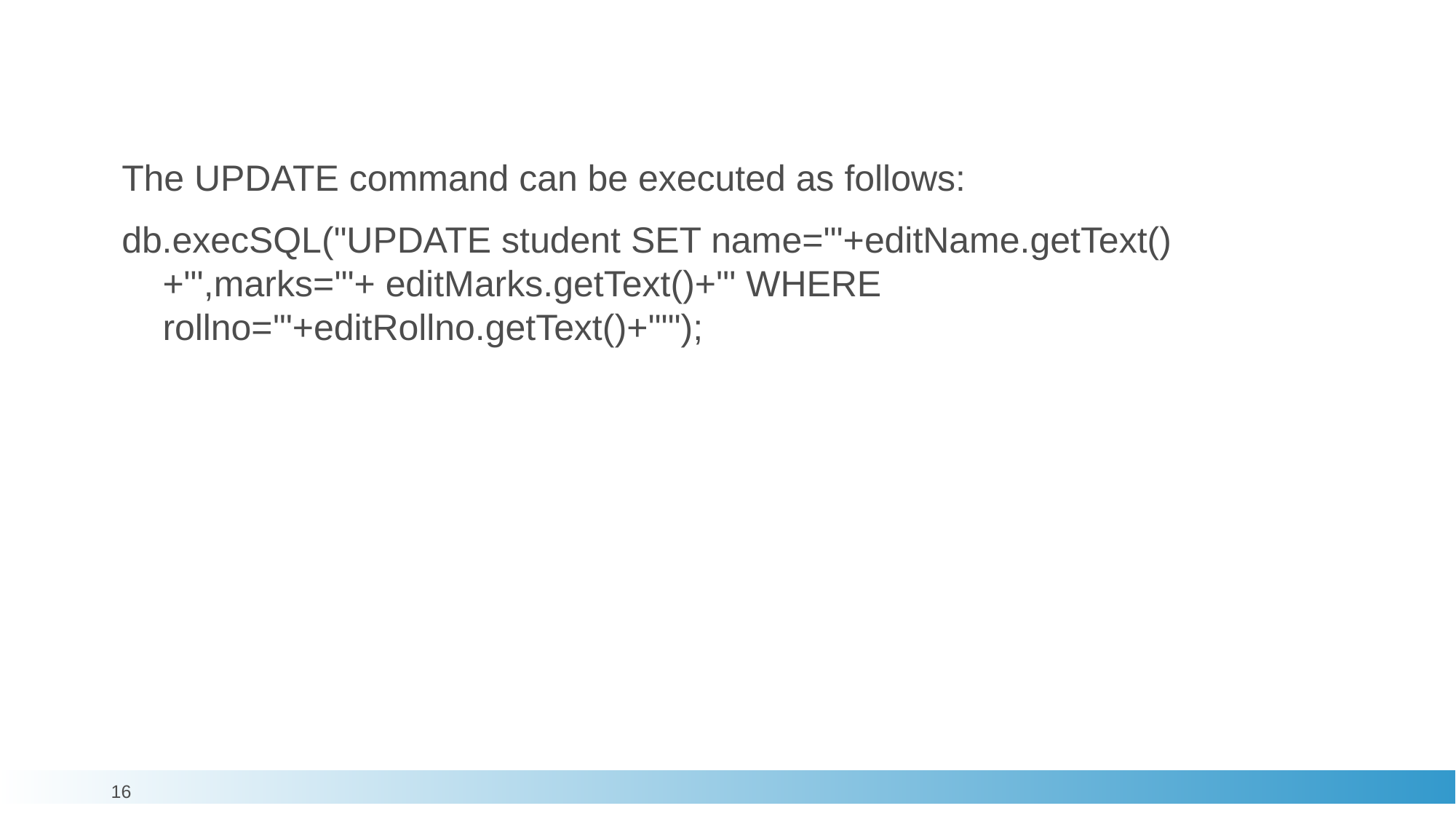

#
The UPDATE command can be executed as follows:
db.execSQL("UPDATE student SET name='"+editName.getText()+"',marks='"+ editMarks.getText()+"' WHERE rollno='"+editRollno.getText()+"'");
16